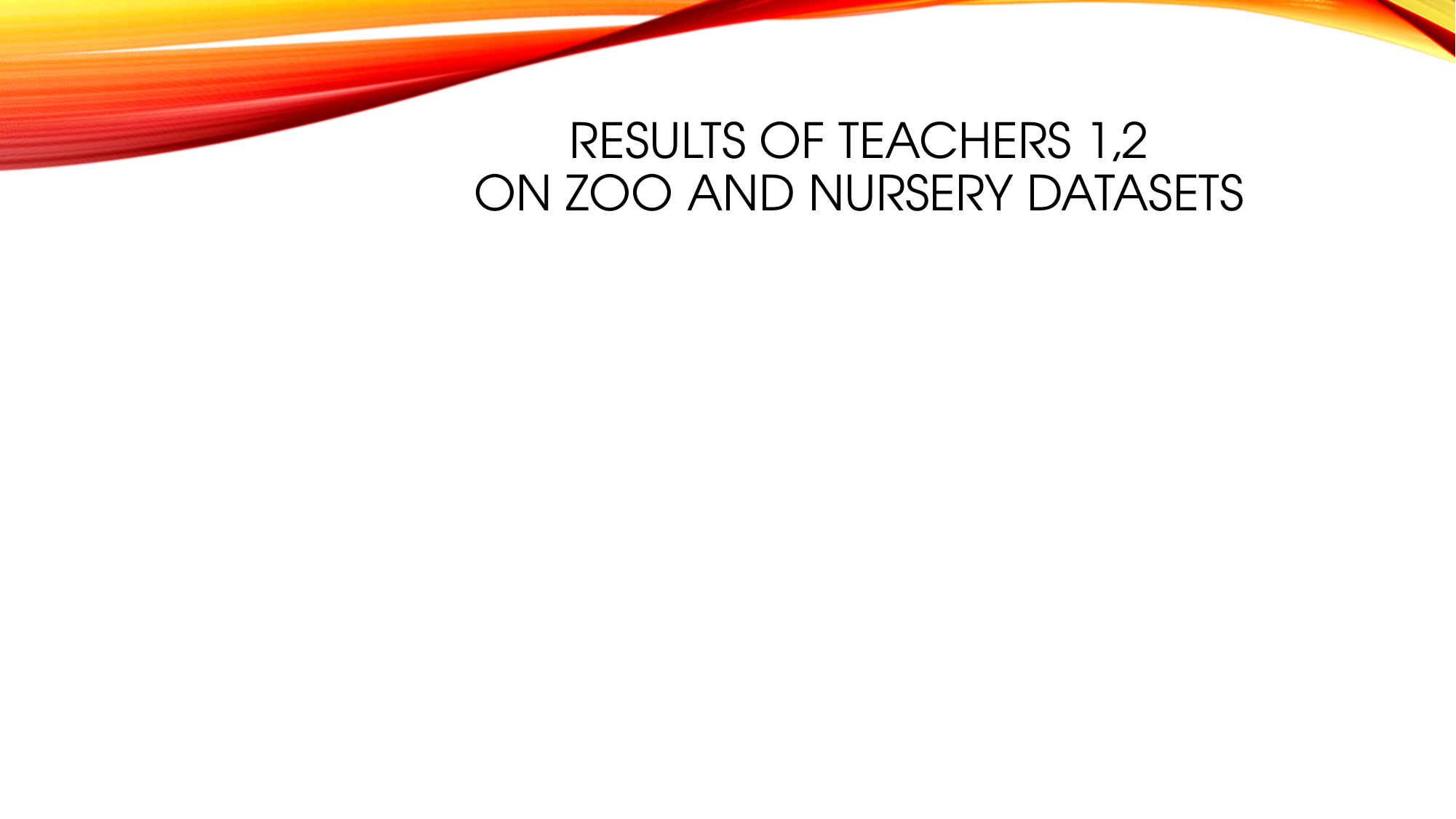

# Results of teachers 1,2 on zoo and nursery datasets